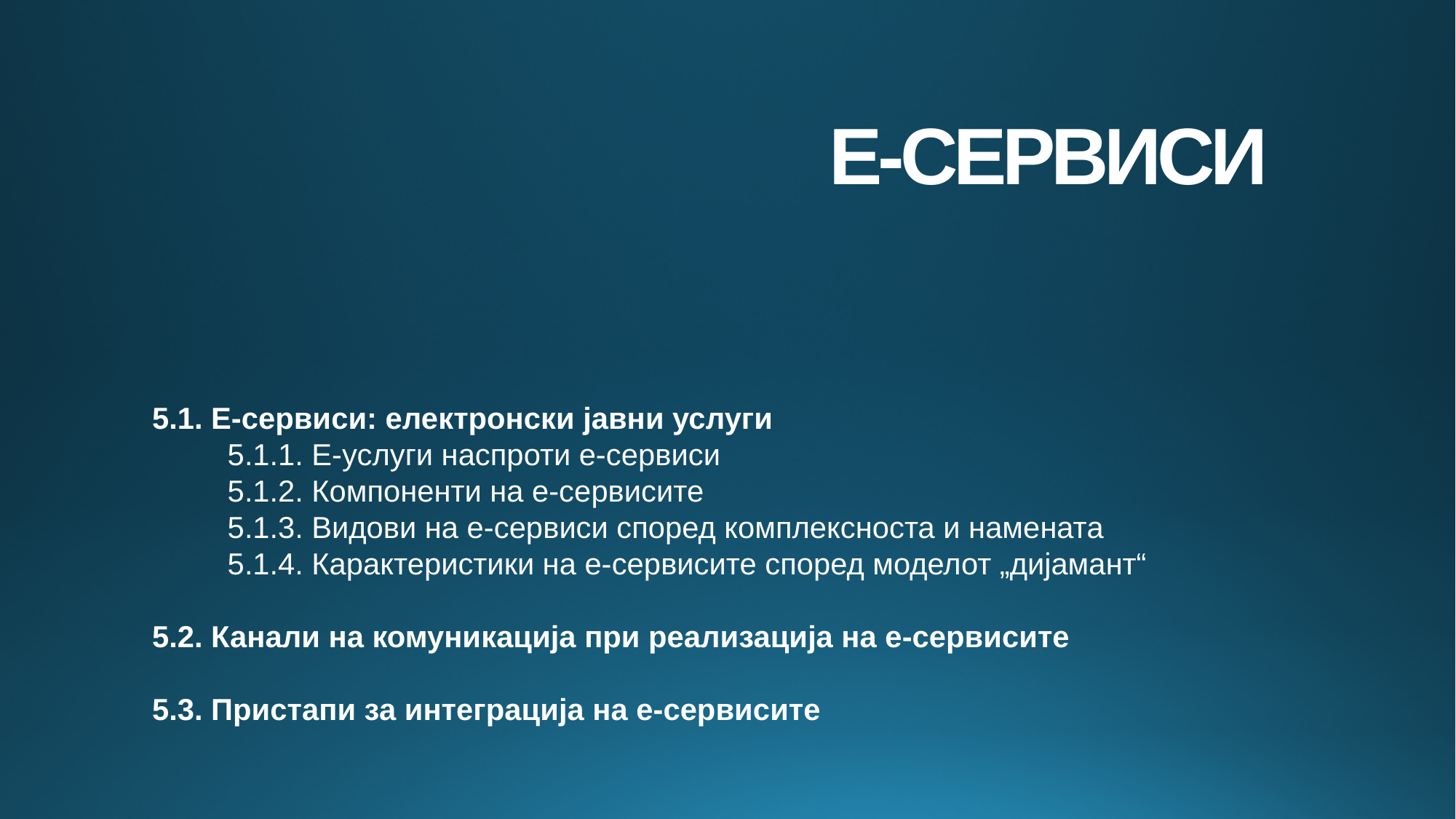

# Е-СЕРВИСИ
5.1. Е-сервиси: електронски јавни услуги
         5.1.1. Е-услуги наспроти е-сервиси
         5.1.2. Компоненти на е-сервисите
         5.1.3. Видови на е-сервиси според комплексноста и намената
         5.1.4. Карактеристики на е-сервисите според моделот „дијамант“

5.2. Канали на комуникација при реализација на е-сервисите

5.3. Пристапи за интеграција на е-сервисите